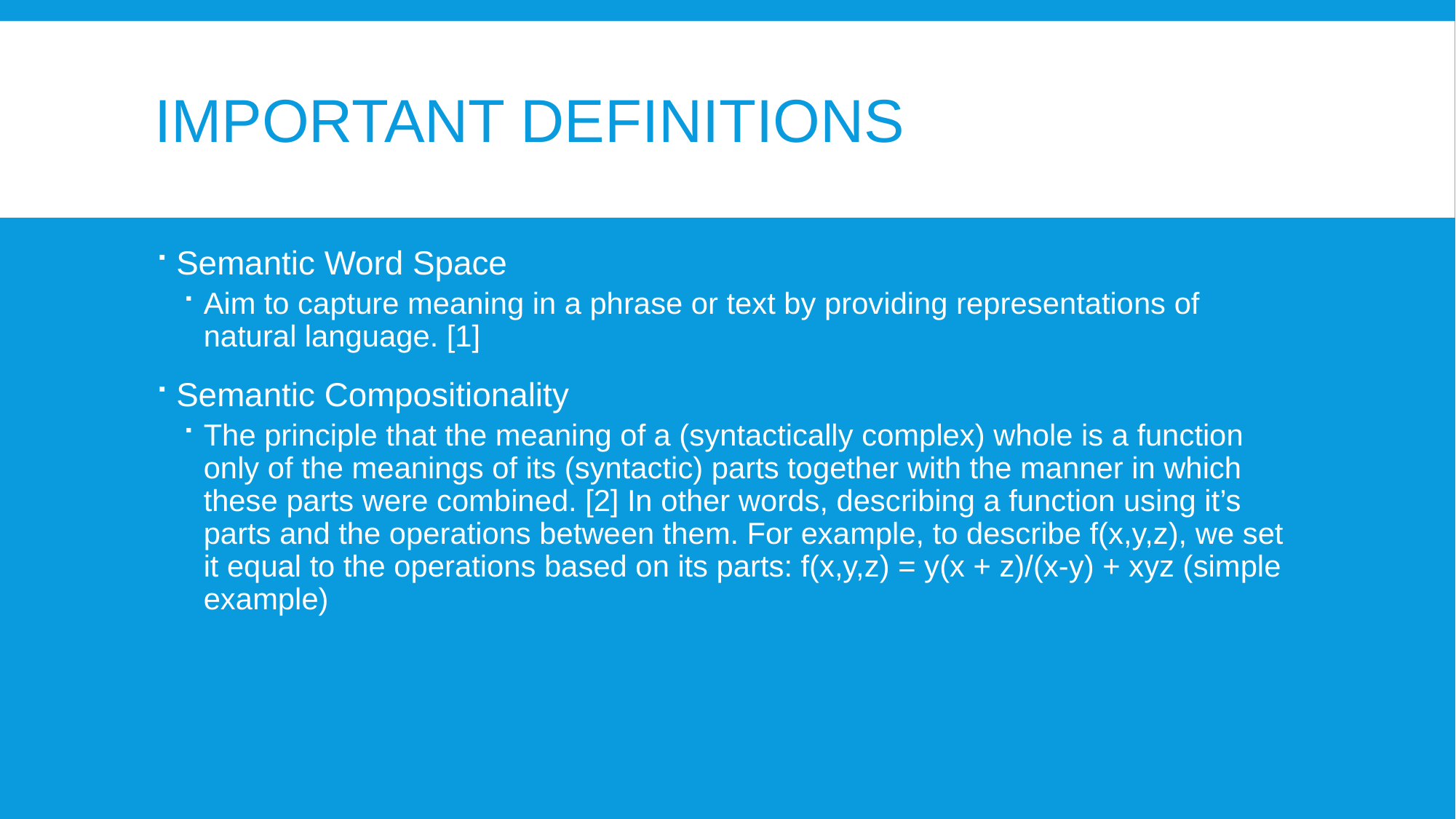

# Important Definitions
Semantic Word Space
Aim to capture meaning in a phrase or text by providing representations of natural language. [1]
Semantic Compositionality
The principle that the meaning of a (syntactically complex) whole is a function only of the meanings of its (syntactic) parts together with the manner in which these parts were combined. [2] In other words, describing a function using it’s parts and the operations between them. For example, to describe f(x,y,z), we set it equal to the operations based on its parts: f(x,y,z) = y(x + z)/(x-y) + xyz (simple example)